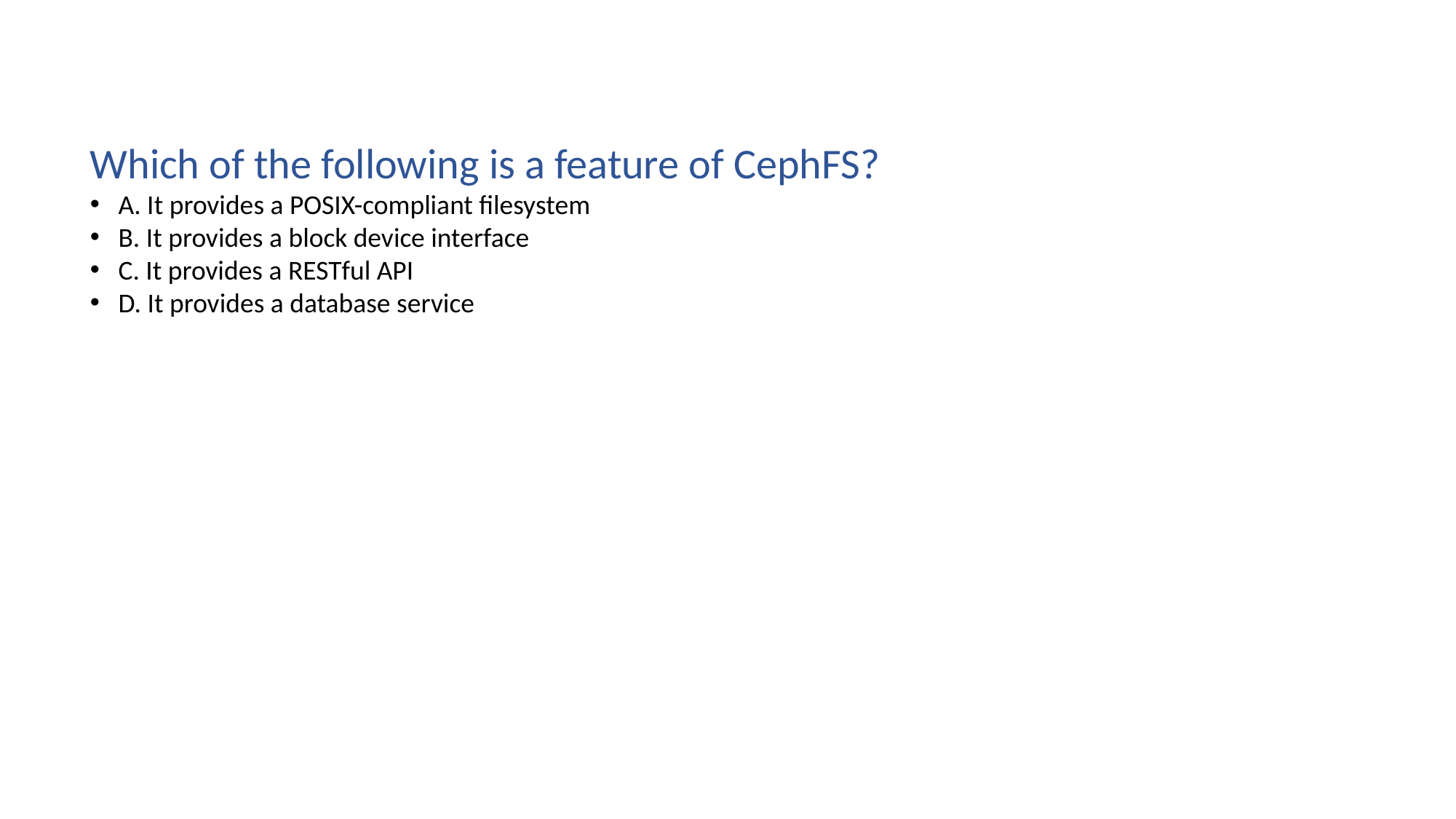

Which of the following is a feature of CephFS?
   A. It provides a POSIX-compliant filesystem
   B. It provides a block device interface
   C. It provides a RESTful API
   D. It provides a database service